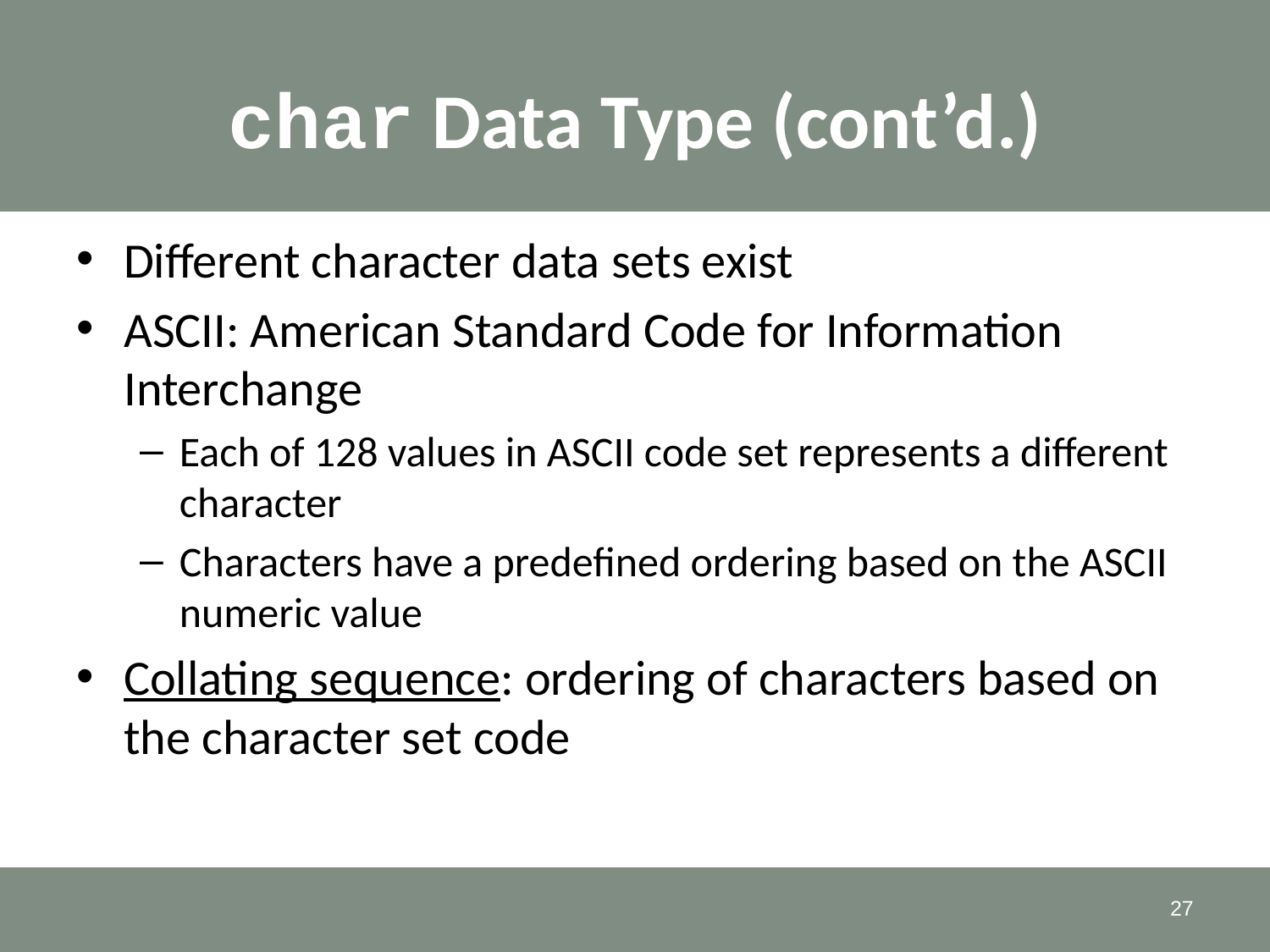

# char Data Type (cont’d.)
Different character data sets exist
ASCII: American Standard Code for Information Interchange
Each of 128 values in ASCII code set represents a different character
Characters have a predefined ordering based on the ASCII numeric value
Collating sequence: ordering of characters based on the character set code
27